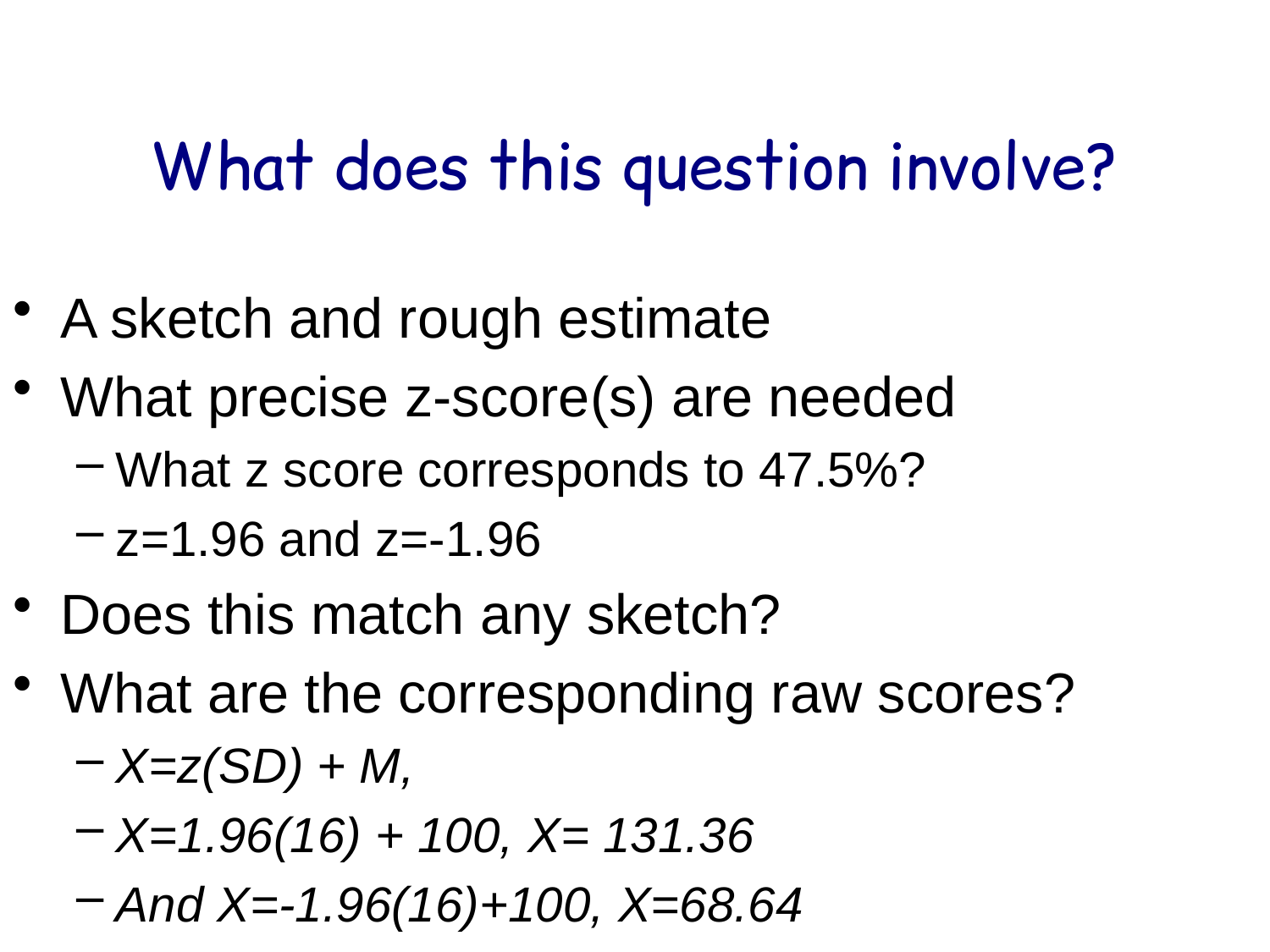

# What does this question involve?
A sketch and rough estimate
What precise z-score(s) are needed
What z score corresponds to 47.5%?
z=1.96 and z=-1.96
Does this match any sketch?
What are the corresponding raw scores?
X=z(SD) + M,
X=1.96(16) + 100, X= 131.36
And X=-1.96(16)+100, X=68.64